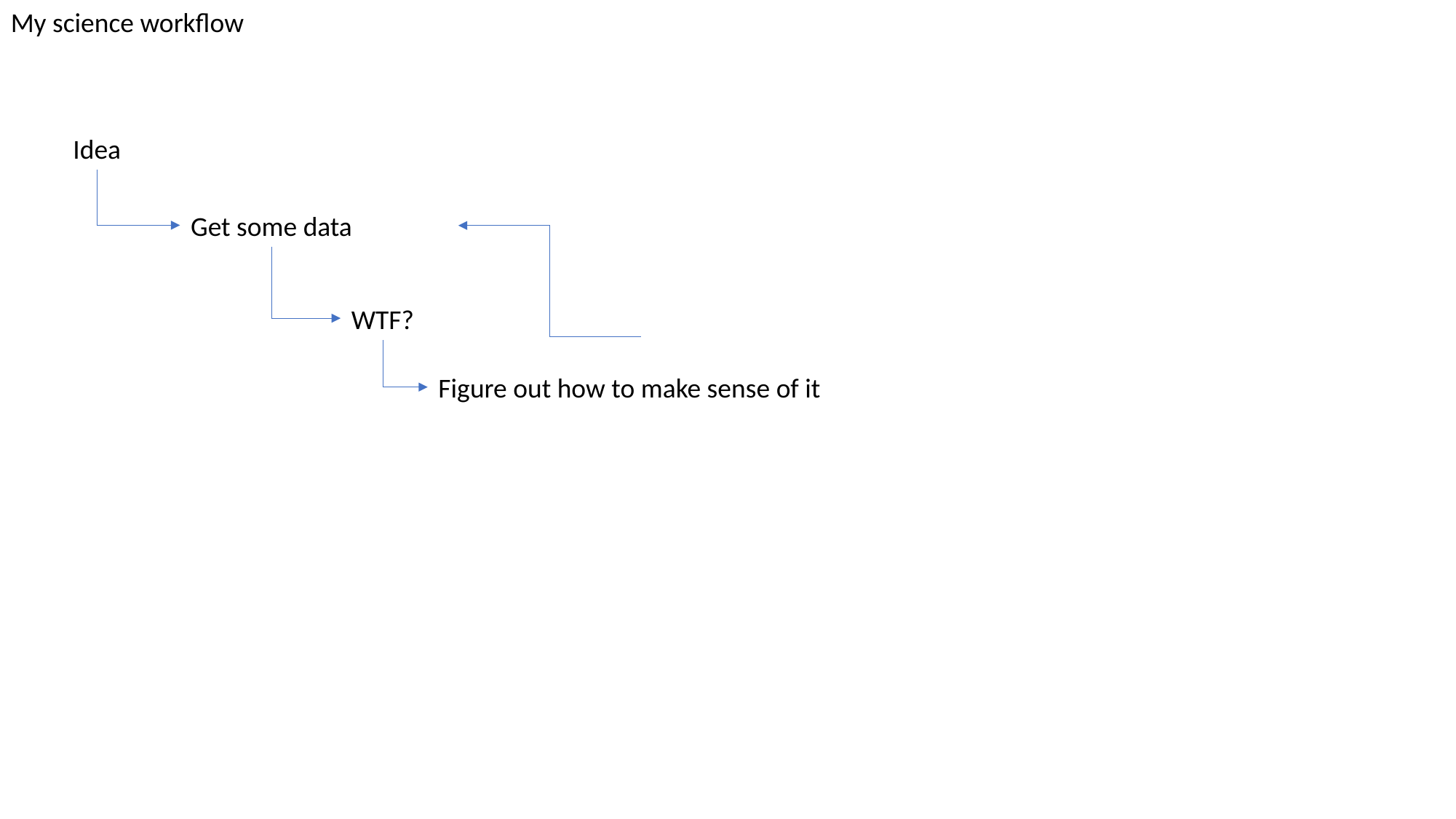

My science workflow
Idea
Get some data
WTF?
Figure out how to make sense of it